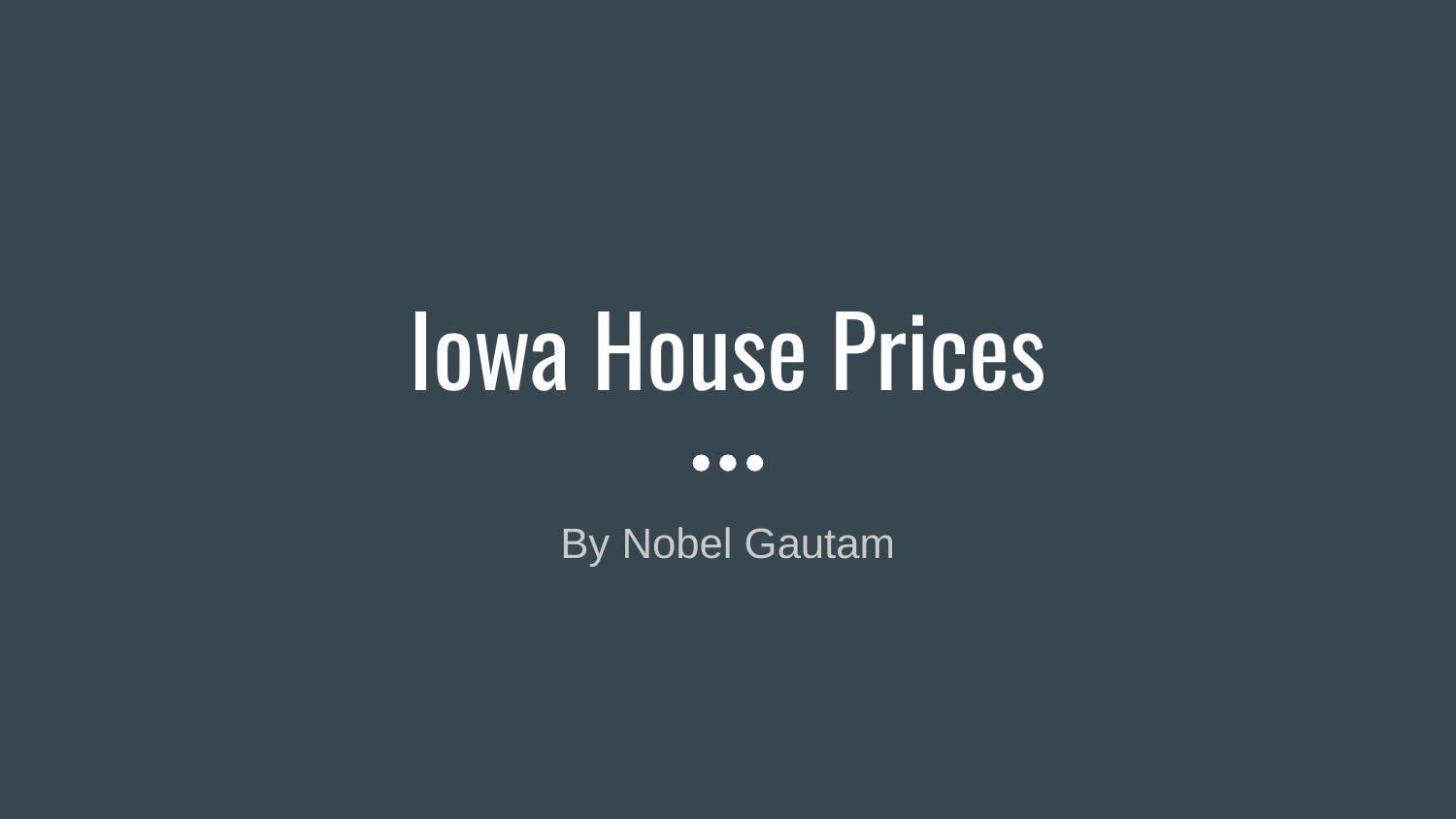

# Iowa House Prices
By Nobel Gautam